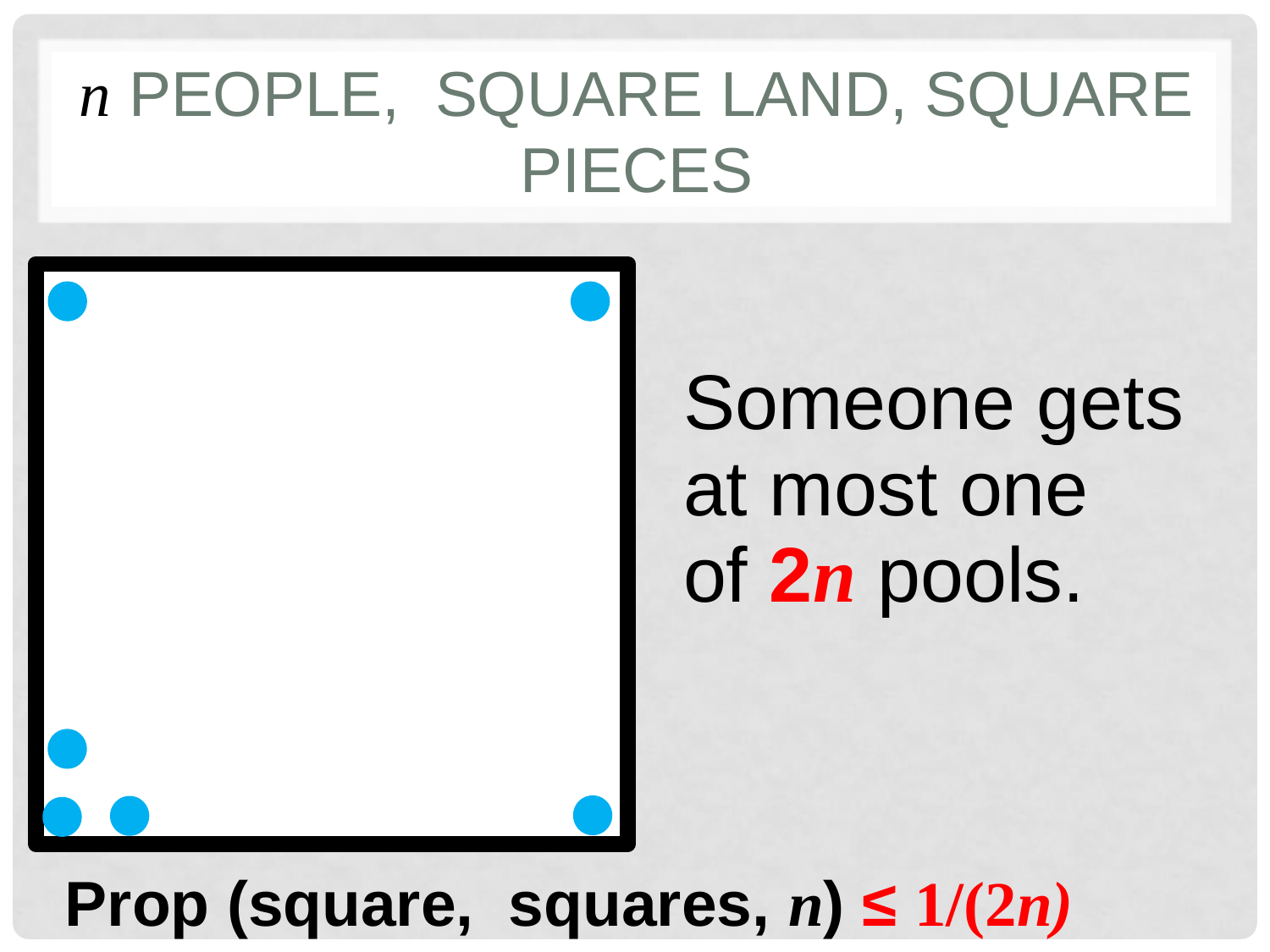

# n people,  SQUARE land, square pieces

Someone gets at most one
of 2n pools.

Prop (square,  squares, n) ≤ 1/(2n)